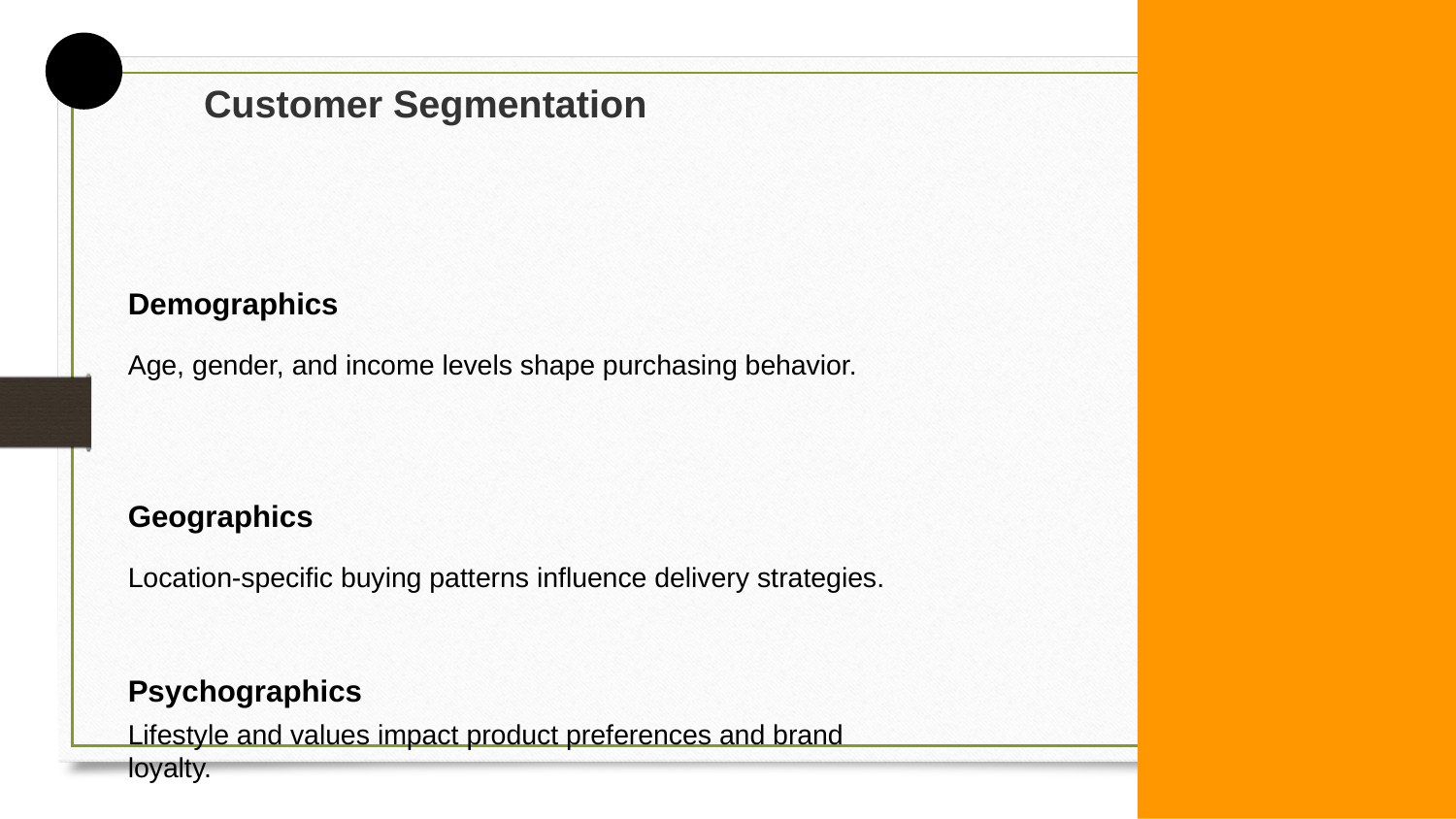

Customer Segmentation
Demographics
Age, gender, and income levels shape purchasing behavior.
Geographics
Location-specific buying patterns influence delivery strategies.
Psychographics
Lifestyle and values impact product preferences and brand loyalty.